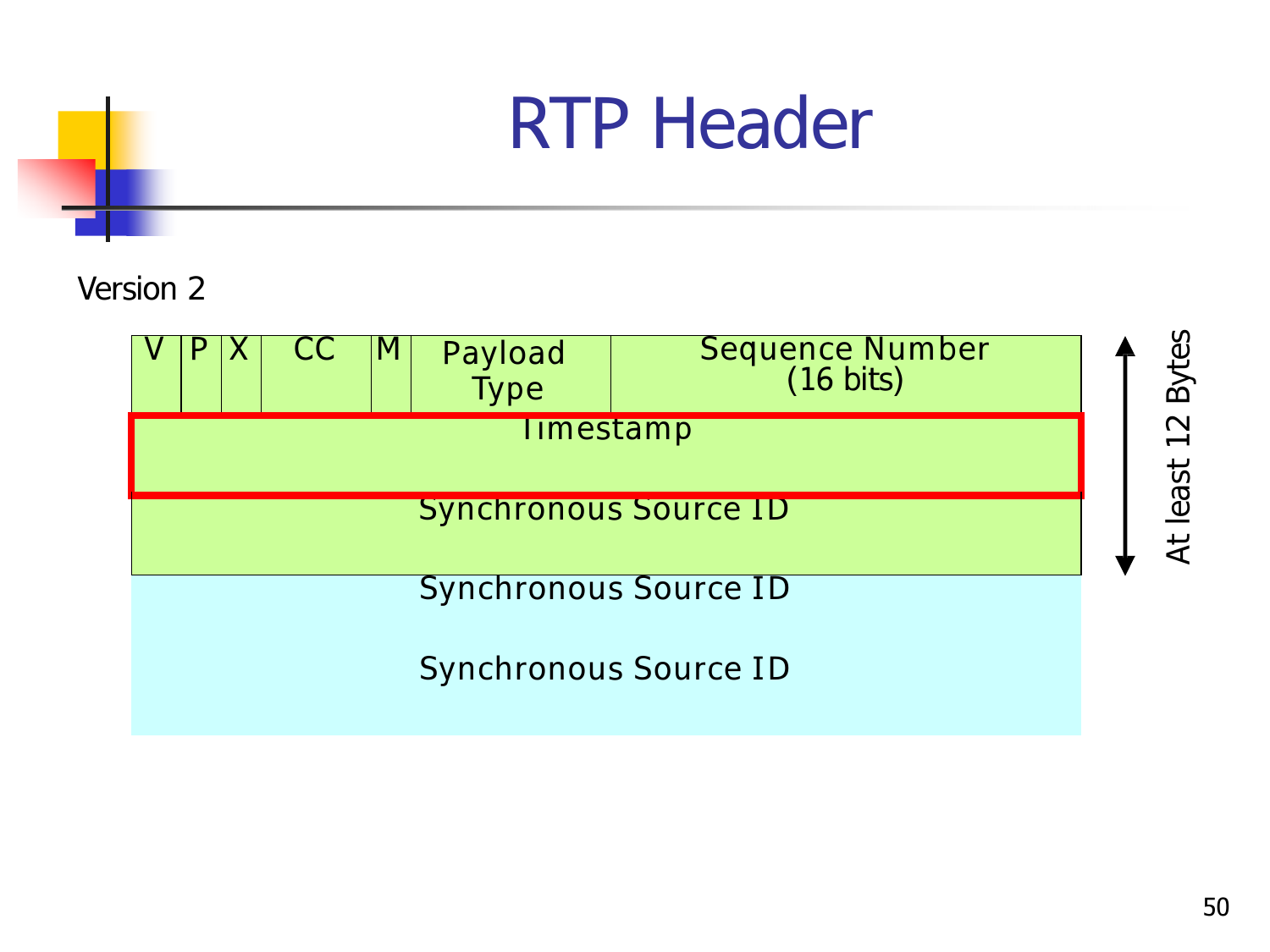

# RTP Header

Version 2
At least 12 Bytes
| V | P | X | CC | M | Payload Type | Sequence Number (16 bits) |
| --- | --- | --- | --- | --- | --- | --- |
| Timestamp |  |  |  |  |  |  |
| Synchronous Source ID |  |  |  |  |  |  |
| Synchronous Source ID |  |  |  |  |  |  |
| Synchronous Source ID |  |  |  |  |  |  |

50